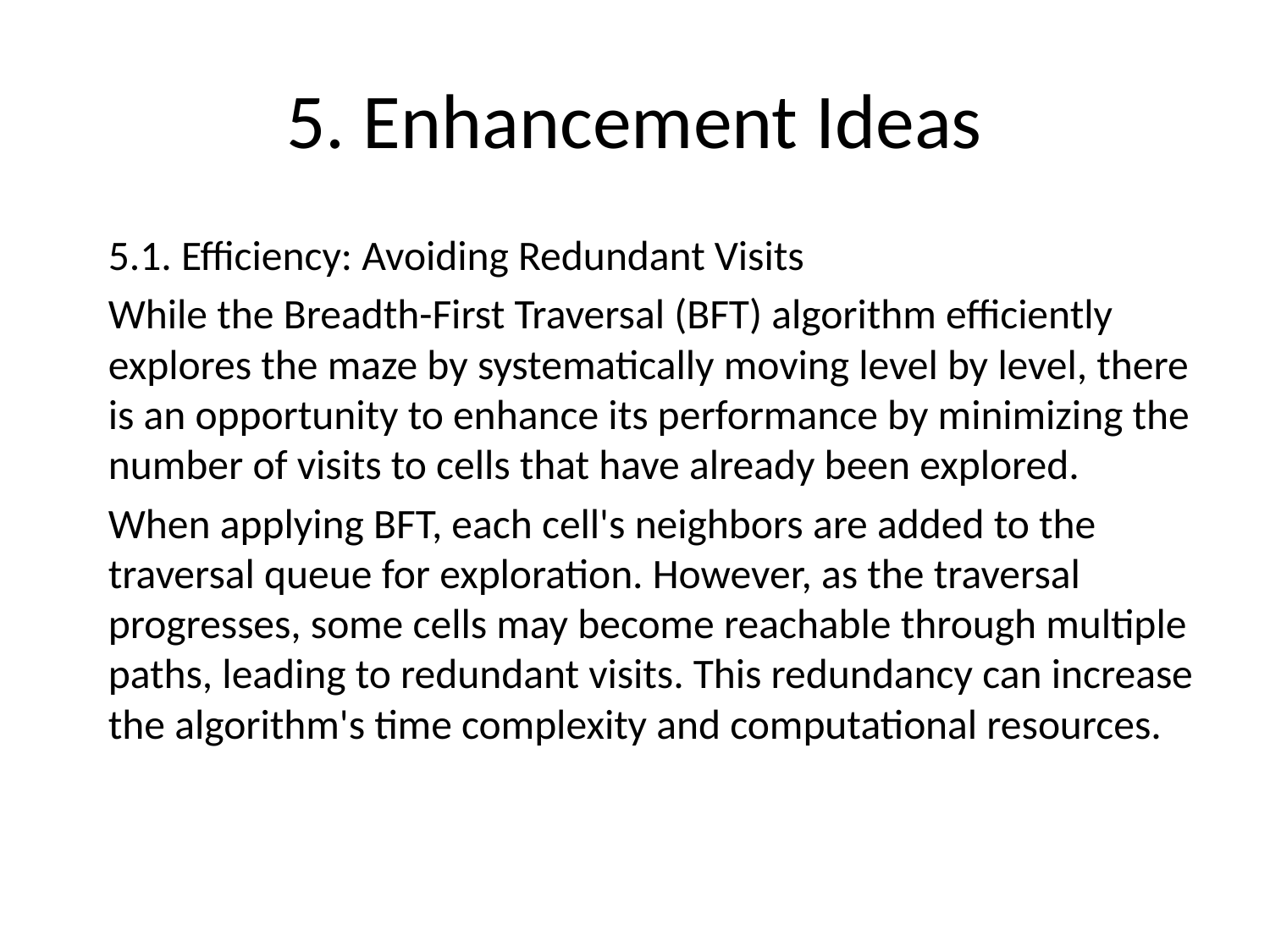

# 5. Enhancement Ideas
5.1. Efficiency: Avoiding Redundant Visits
While the Breadth-First Traversal (BFT) algorithm efficiently explores the maze by systematically moving level by level, there is an opportunity to enhance its performance by minimizing the number of visits to cells that have already been explored.
When applying BFT, each cell's neighbors are added to the traversal queue for exploration. However, as the traversal progresses, some cells may become reachable through multiple paths, leading to redundant visits. This redundancy can increase the algorithm's time complexity and computational resources.